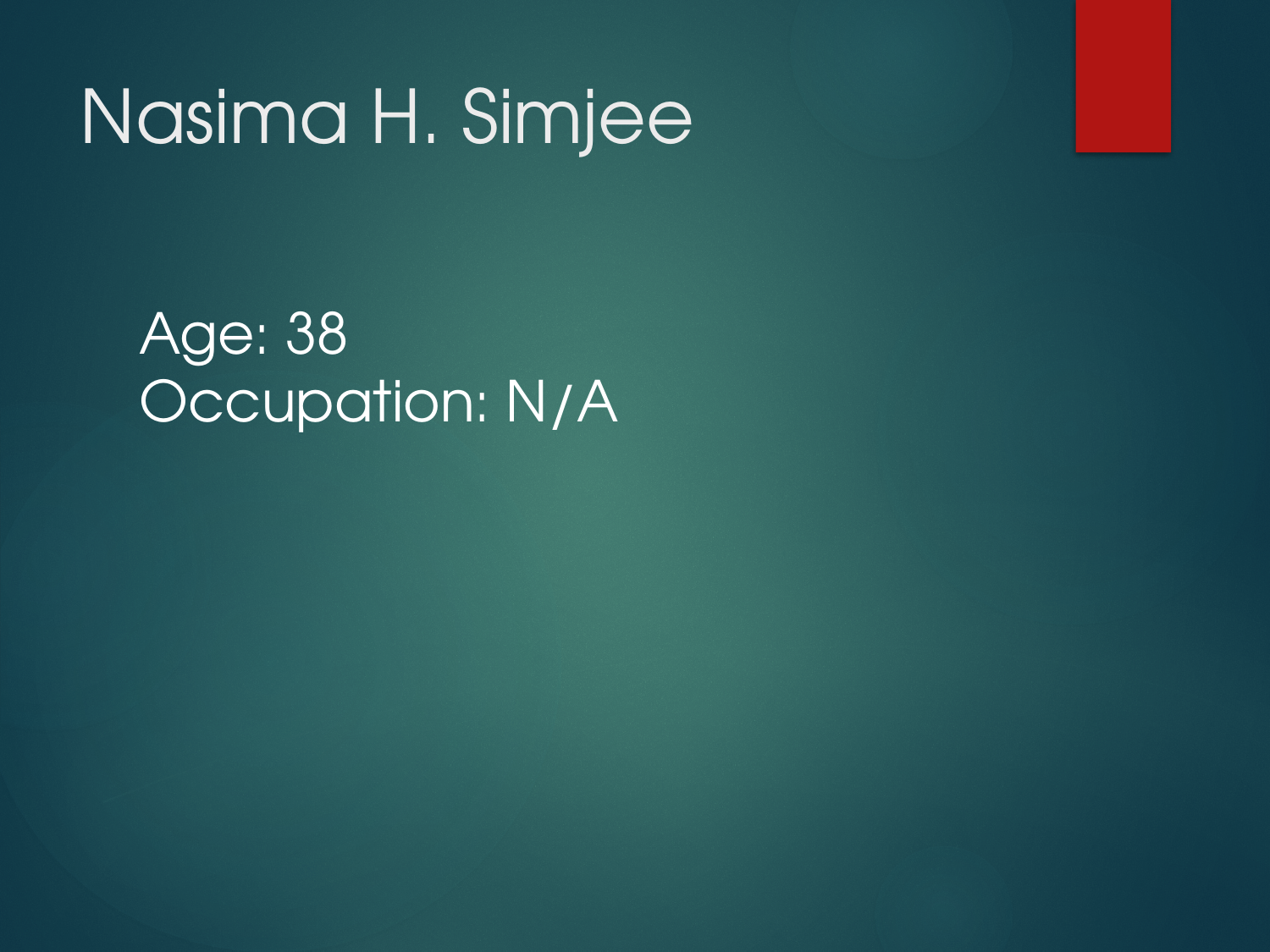

# Nasima H. Simjee

Age: 38
Occupation: N/A